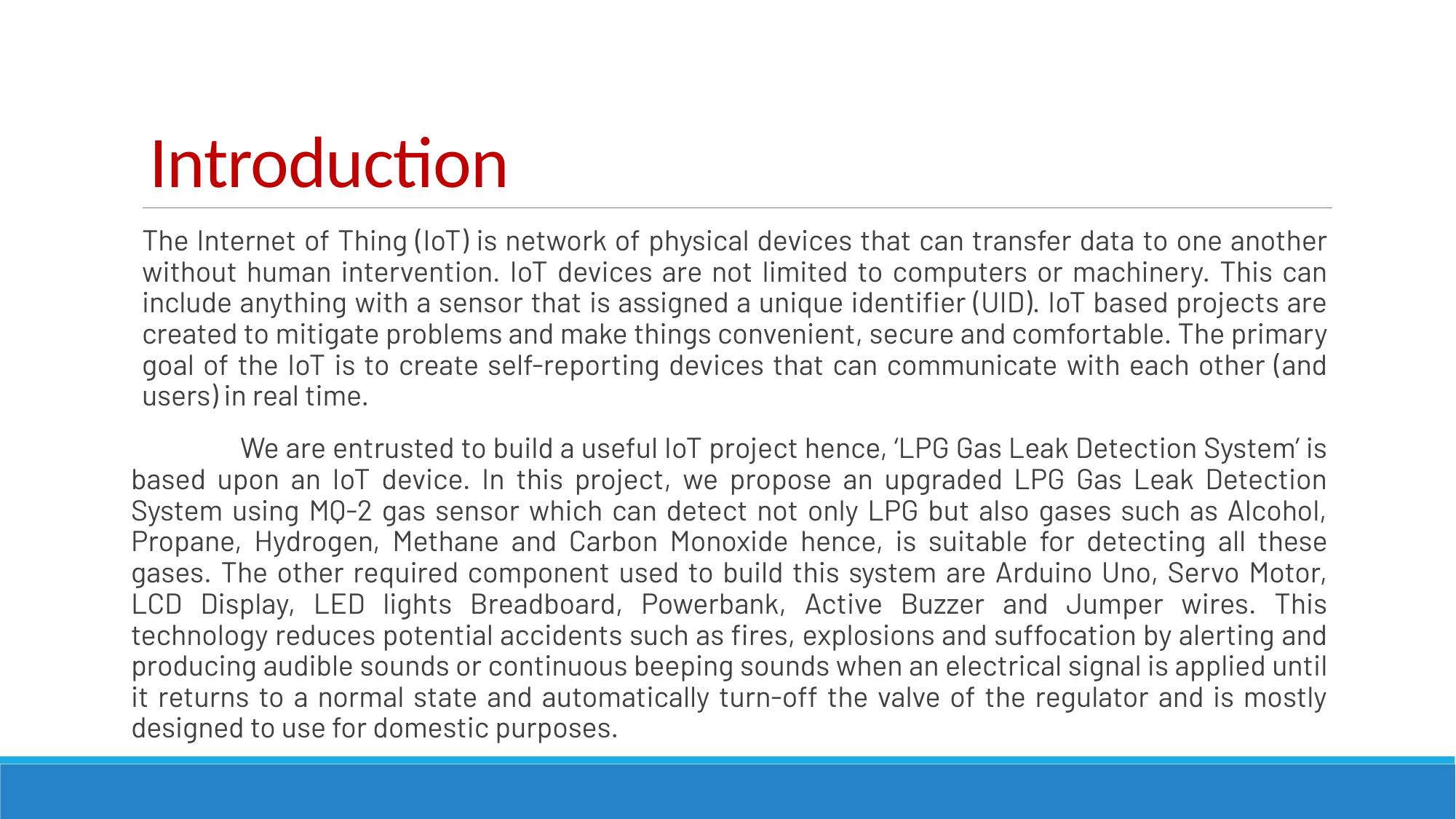

# Introduction
The Internet of Thing (IoT) is network of physical devices that can transfer data to one another without human intervention. IoT devices are not limited to computers or machinery. This can include anything with a sensor that is assigned a unique identifier (UID). IoT based projects are created to mitigate problems and make things convenient, secure and comfortable. The primary goal of the IoT is to create self-reporting devices that can communicate with each other (and users) in real time.
	We are entrusted to build a useful IoT project hence, ‘LPG Gas Leak Detection System’ is based upon an IoT device. In this project, we propose an upgraded LPG Gas Leak Detection System using MQ-2 gas sensor which can detect not only LPG but also gases such as Alcohol, Propane, Hydrogen, Methane and Carbon Monoxide hence, is suitable for detecting all these gases. The other required component used to build this system are Arduino Uno, Servo Motor, LCD Display, LED lights Breadboard, Powerbank, Active Buzzer and Jumper wires. This technology reduces potential accidents such as fires, explosions and suffocation by alerting and producing audible sounds or continuous beeping sounds when an electrical signal is applied until it returns to a normal state and automatically turn-off the valve of the regulator and is mostly designed to use for domestic purposes.